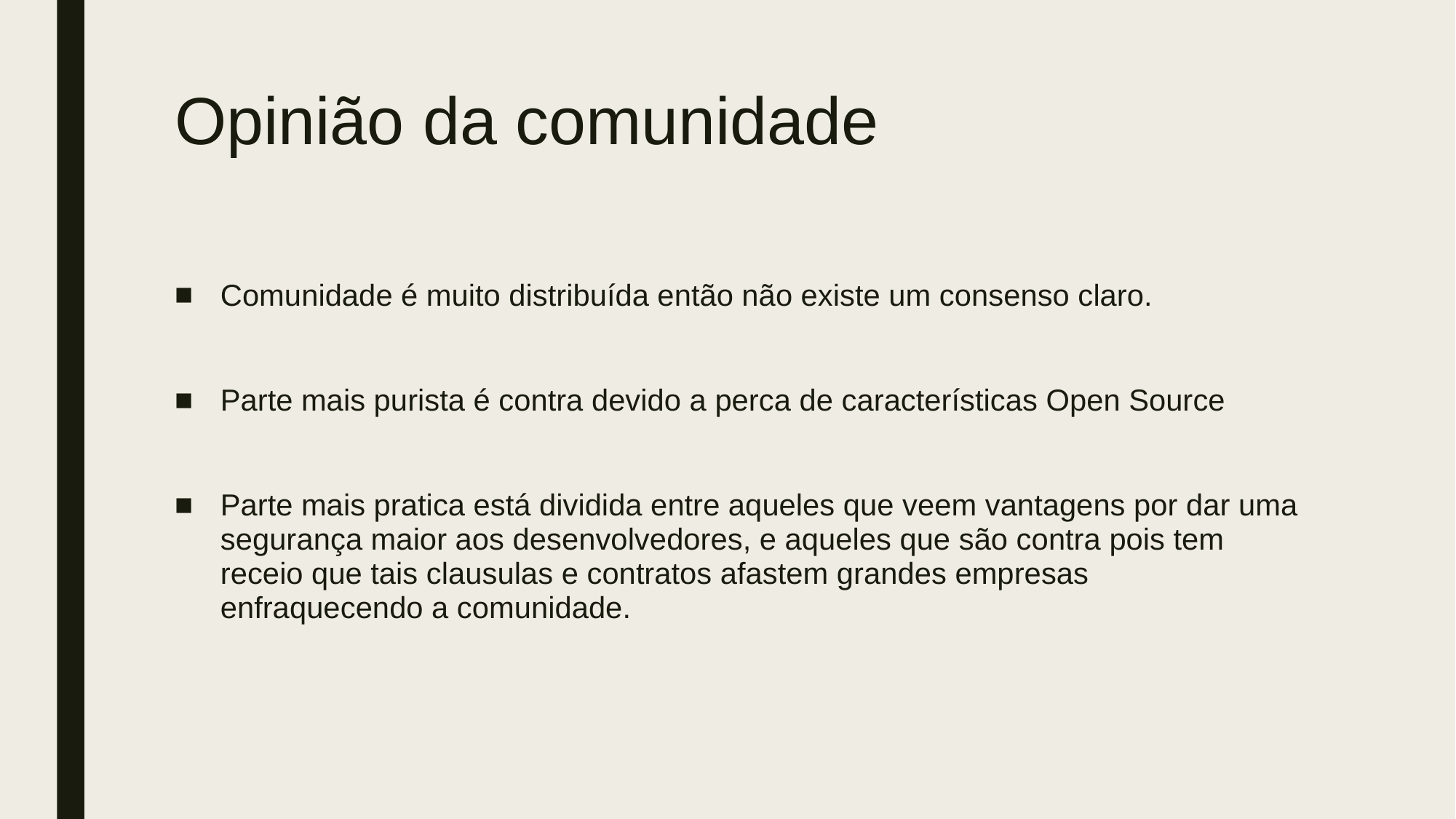

# Opinião da comunidade
Comunidade é muito distribuída então não existe um consenso claro.

Parte mais purista é contra devido a perca de características Open Source

Parte mais pratica está dividida entre aqueles que veem vantagens por dar uma segurança maior aos desenvolvedores, e aqueles que são contra pois tem receio que tais clausulas e contratos afastem grandes empresas enfraquecendo a comunidade.